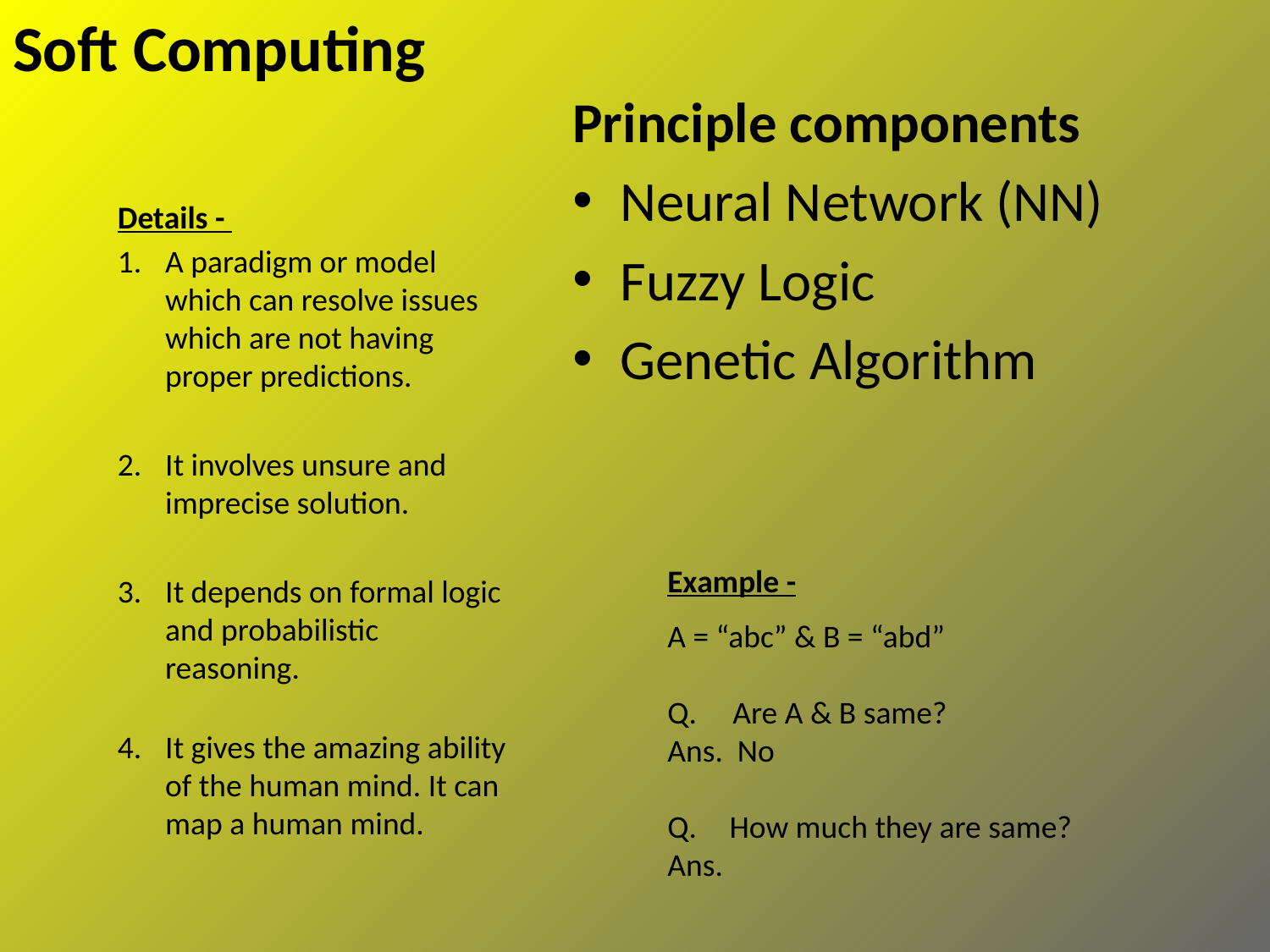

# Soft Computing

Principle components
Neural Network (NN)
Fuzzy Logic
Genetic Algorithm

Details -
A paradigm or model which can resolve issues which are not having proper predictions.

It involves unsure and imprecise solution.

It depends on formal logic and probabilistic reasoning.

It gives the amazing ability of the human mind. It can map a human mind.
Example -

A = “abc” & B = “abd”

Q.     Are A & B same?
Ans.  No

  How much they are same?
Ans.